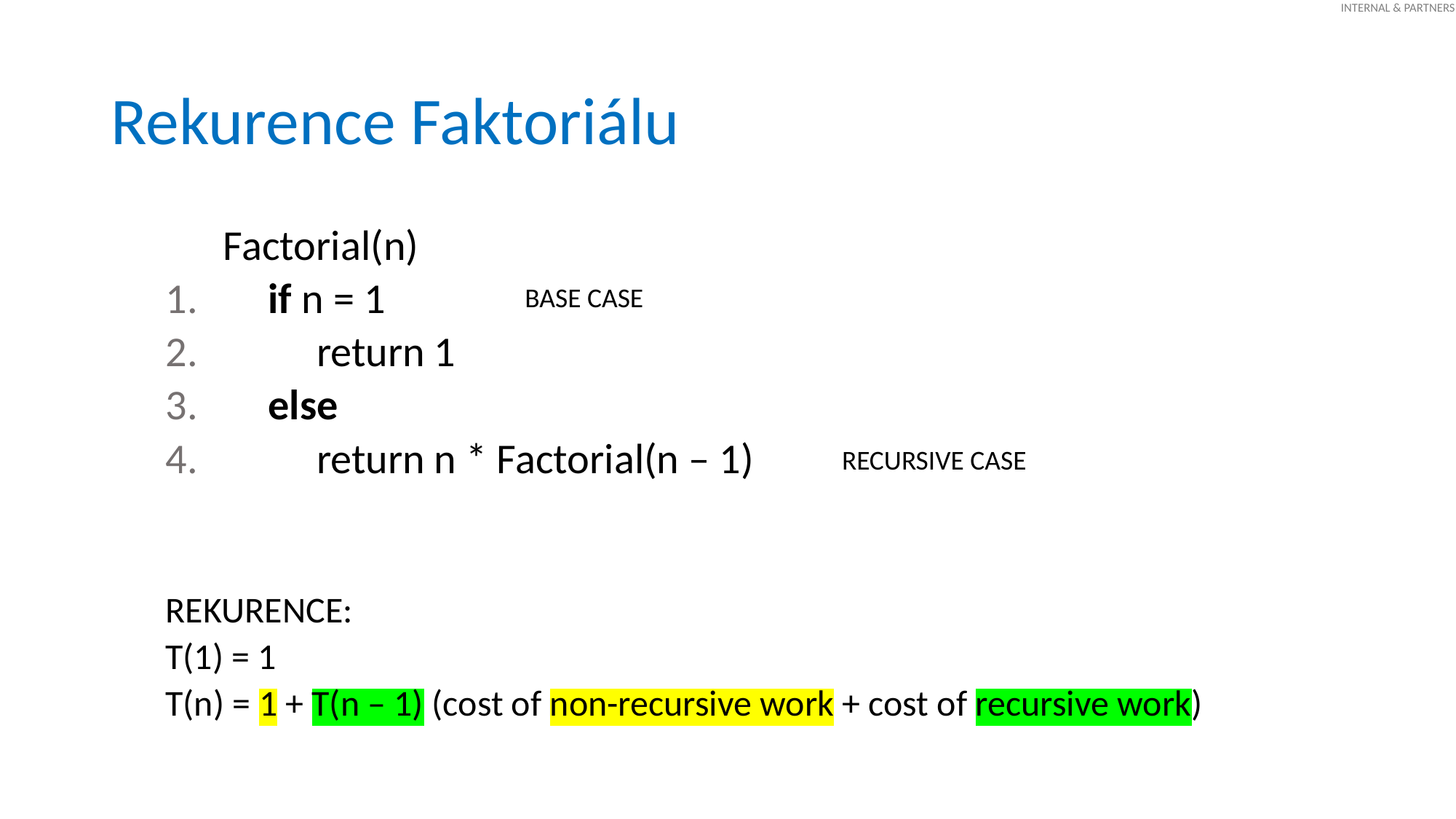

# Rekurence Faktoriálu
      Factorial(n)
     if n = 1
          return 1
     else
          return n * Factorial(n – 1)

REKURENCE:
T(1) = 1
T(n) = 1 + T(n – 1) (cost of non-recursive work + cost of recursive work)

BASE CASE
RECURSIVE CASE